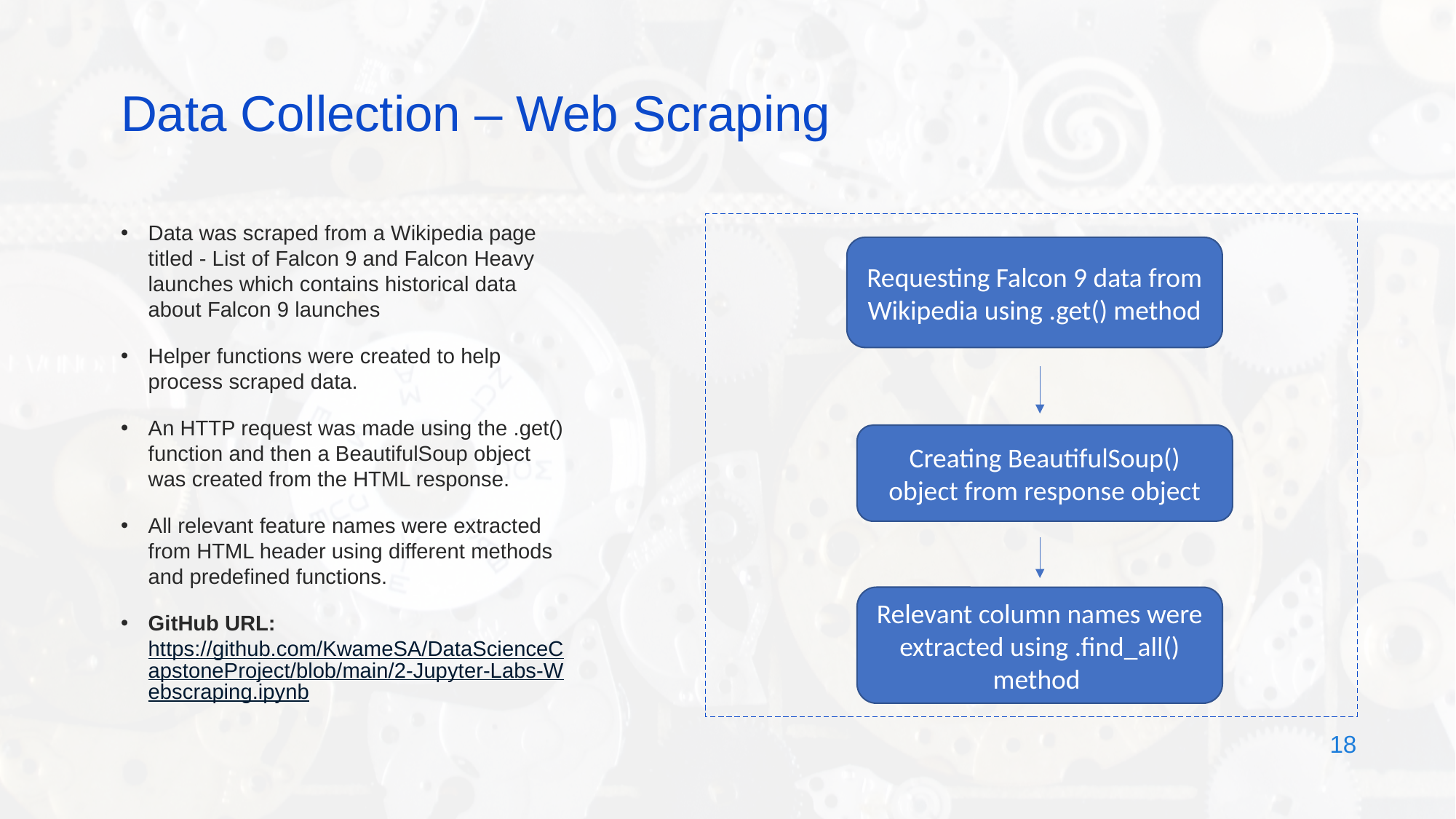

Data Collection – Web Scraping
Data was scraped from a Wikipedia page titled - List of Falcon 9 and Falcon Heavy launches which contains historical data about Falcon 9 launches
Helper functions were created to help process scraped data.
An HTTP request was made using the .get() function and then a BeautifulSoup object was created from the HTML response.
All relevant feature names were extracted from HTML header using different methods and predefined functions.
GitHub URL: https://github.com/KwameSA/DataScienceCapstoneProject/blob/main/2-Jupyter-Labs-Webscraping.ipynb

Requesting Falcon 9 data from Wikipedia using .get() method
Creating BeautifulSoup() object from response object
Relevant column names were extracted using .find_all() method
18